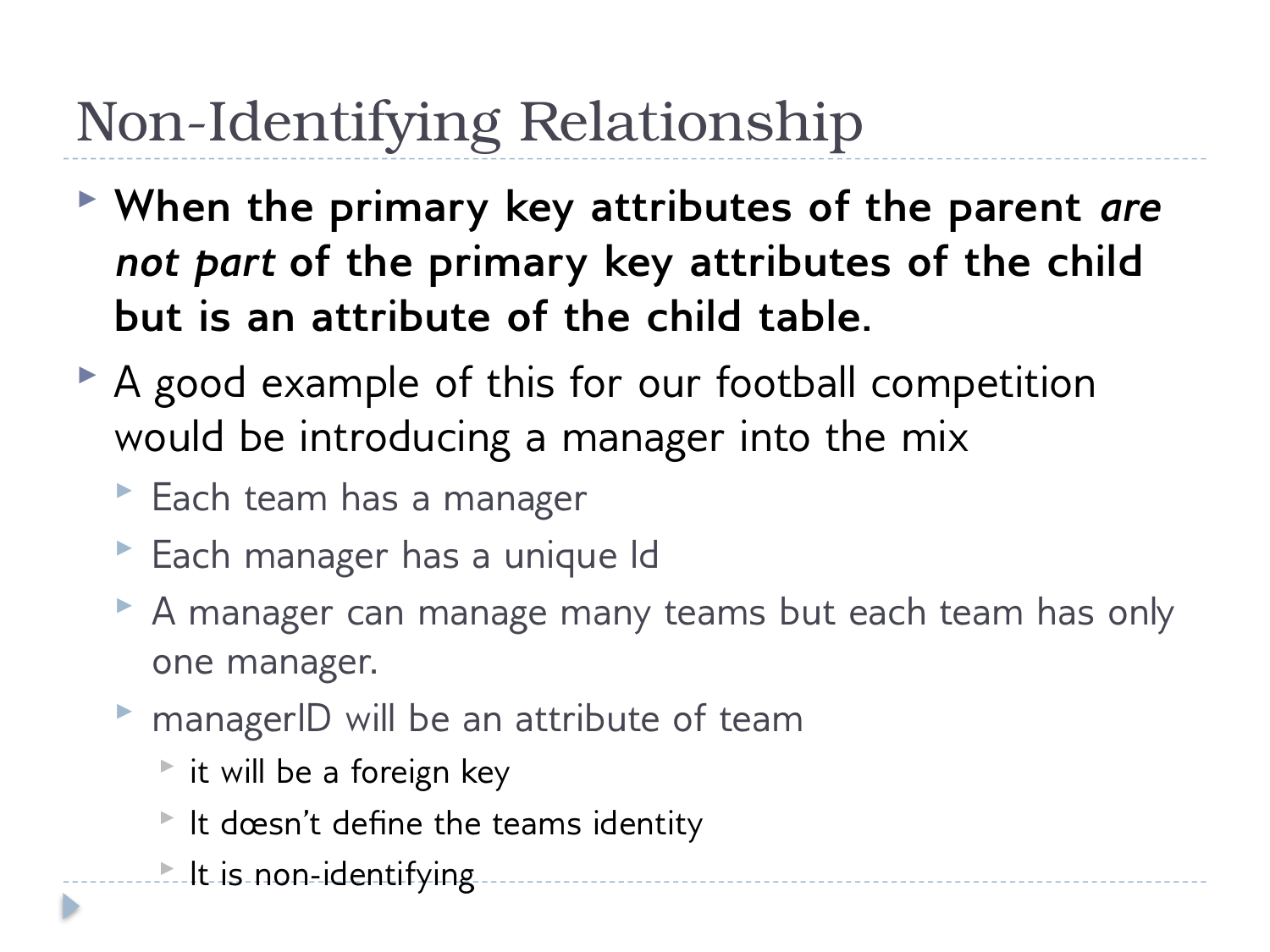

# Non-Identifying Relationship
When the primary key attributes of the parent are not part of the primary key attributes of the child but is an attribute of the child table.
A good example of this for our football competition would be introducing a manager into the mix
Each team has a manager
Each manager has a unique Id
A manager can manage many teams but each team has only one manager.
managerID will be an attribute of team
it will be a foreign key
It doesn’t define the teams identity
It is non-identifying